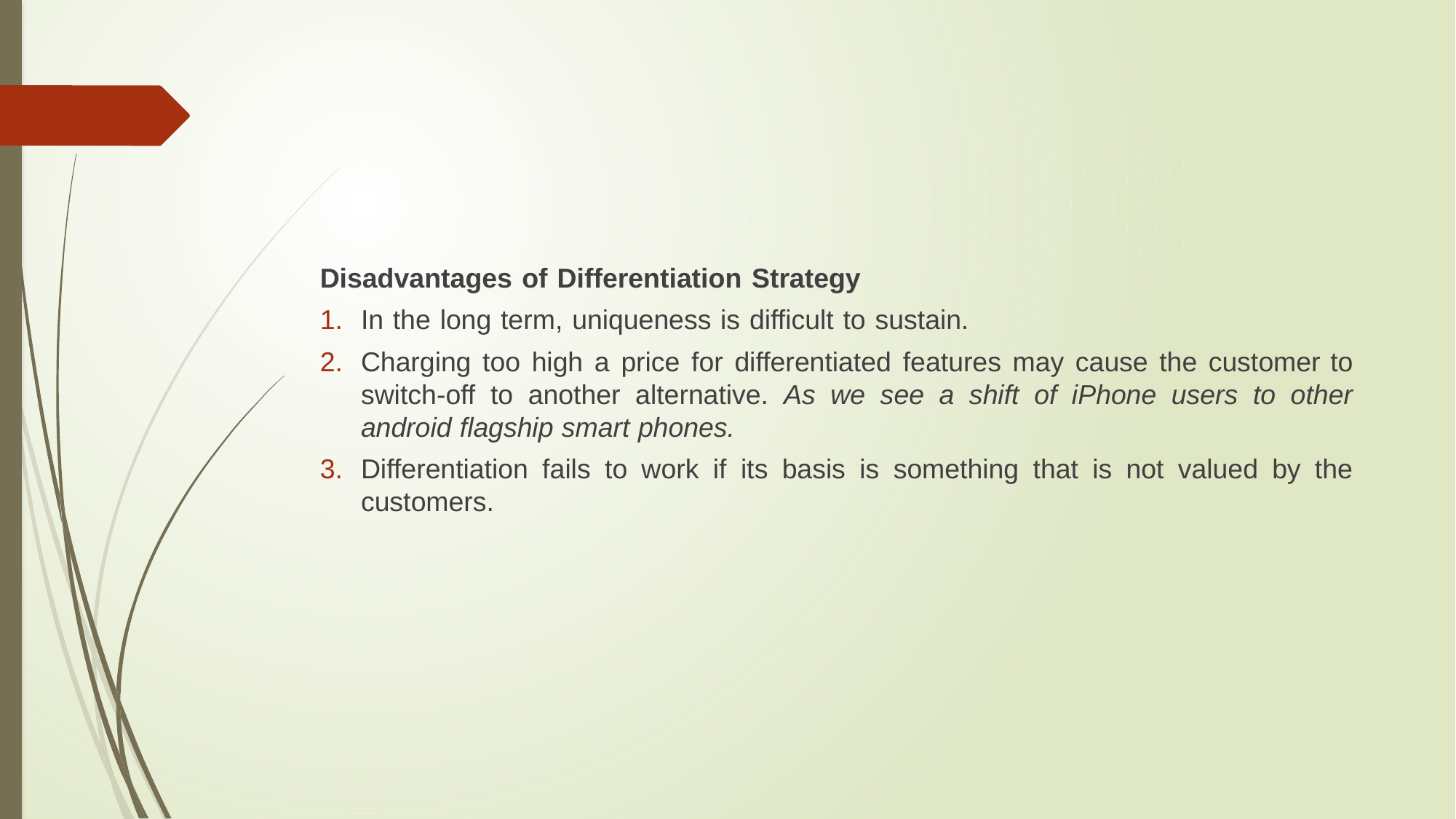

Disadvantages of Differentiation Strategy
In the long term, uniqueness is difficult to sustain.
Charging too high a price for differentiated features may cause the customer to switch-off to another alternative. As we see a shift of iPhone users to other android flagship smart phones.
Differentiation fails to work if its basis is something that is not valued by the customers.